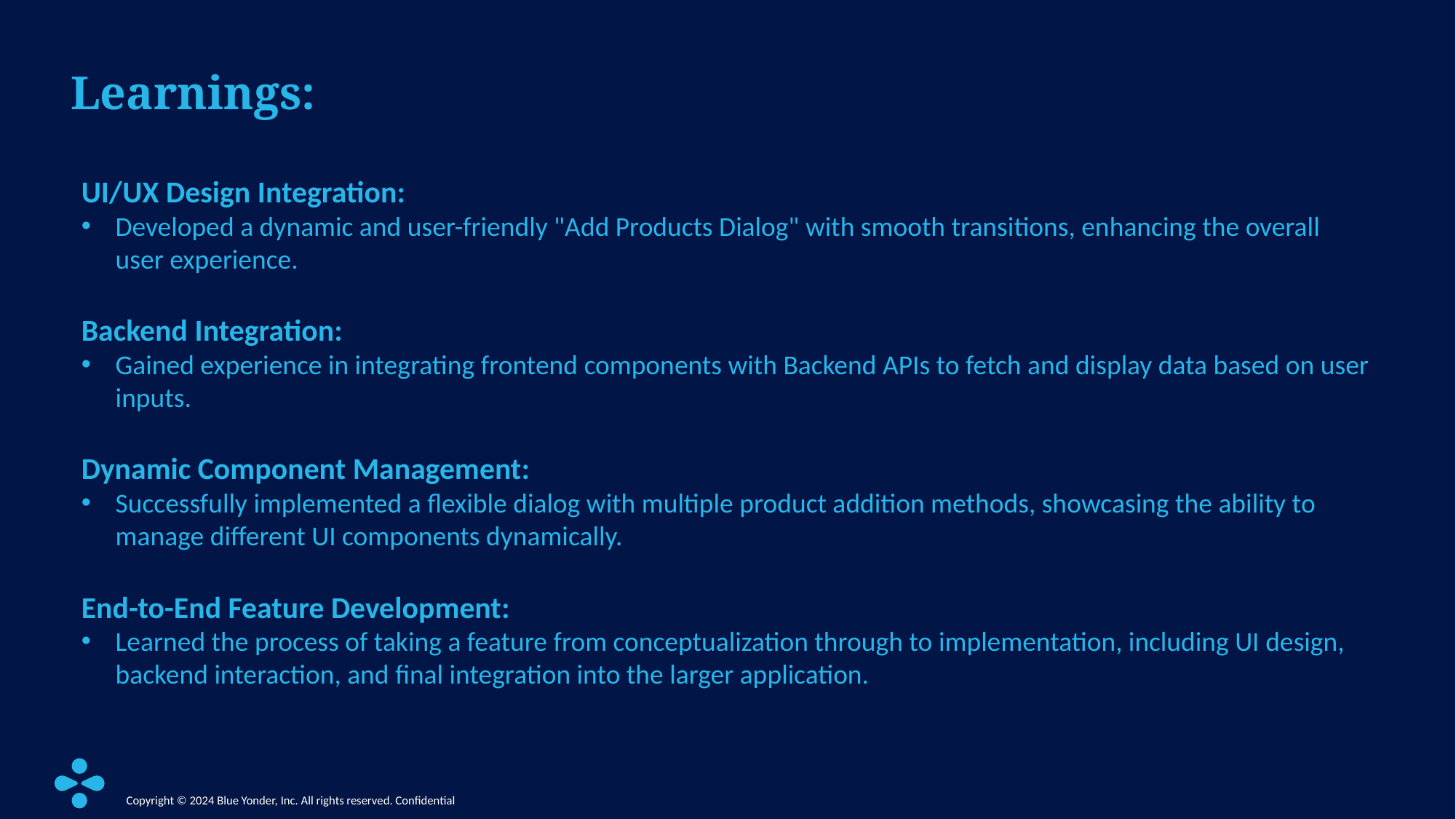

# Learnings:
UI/UX Design Integration:
Developed a dynamic and user-friendly "Add Products Dialog" with smooth transitions, enhancing the overall user experience.

Backend Integration:
Gained experience in integrating frontend components with Backend APIs to fetch and display data based on user inputs.

Dynamic Component Management:
Successfully implemented a flexible dialog with multiple product addition methods, showcasing the ability to manage different UI components dynamically.

End-to-End Feature Development:
Learned the process of taking a feature from conceptualization through to implementation, including UI design, backend interaction, and final integration into the larger application.